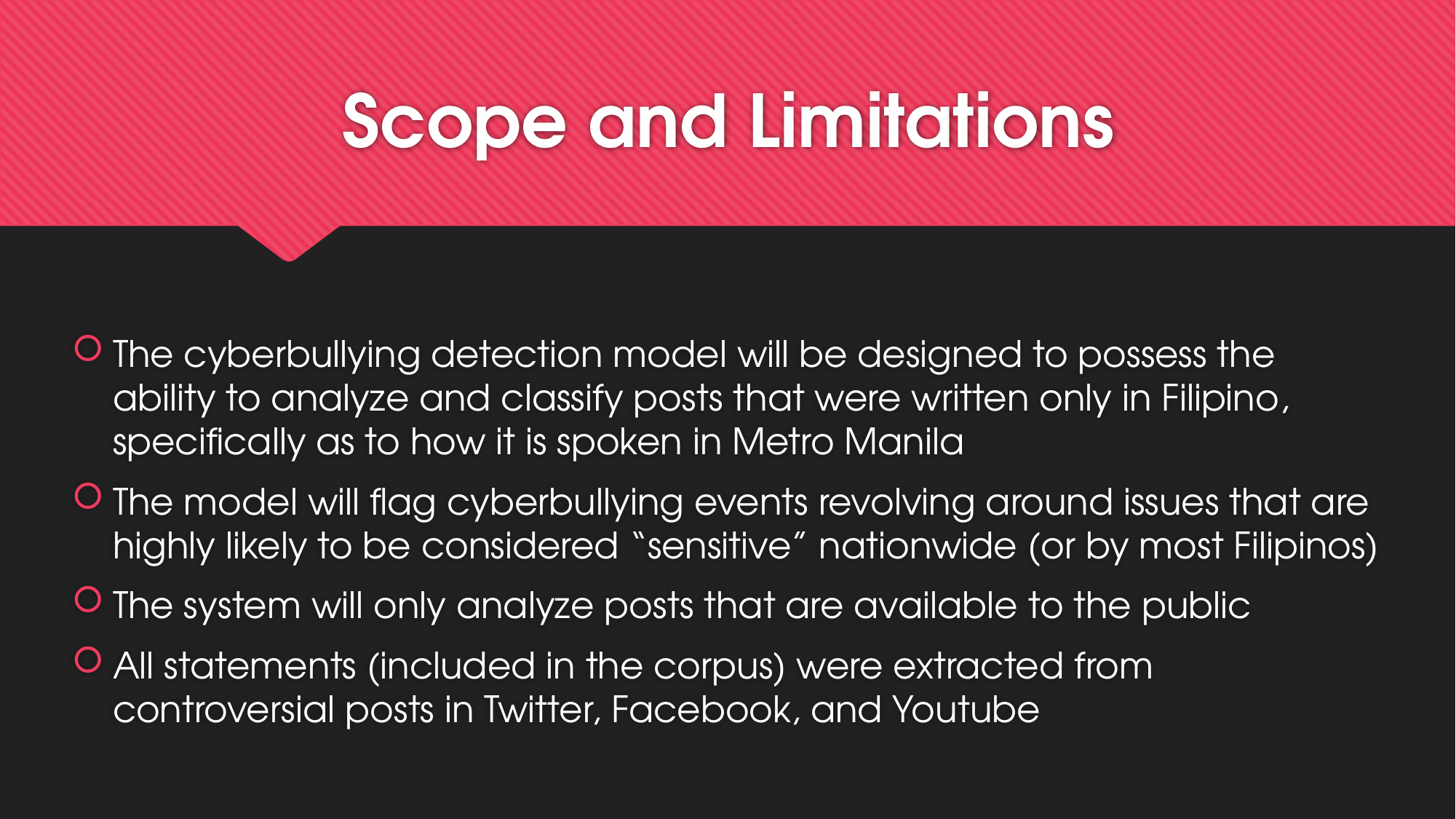

# Scope and Limitations
The cyberbullying detection model will be designed to possess the ability to analyze and classify posts that were written only in Filipino, specifically as to how it is spoken in Metro Manila
The model will flag cyberbullying events revolving around issues that are highly likely to be considered “sensitive” nationwide (or by most Filipinos)
The system will only analyze posts that are available to the public
All statements (included in the corpus) were extracted from controversial posts in Twitter, Facebook, and Youtube